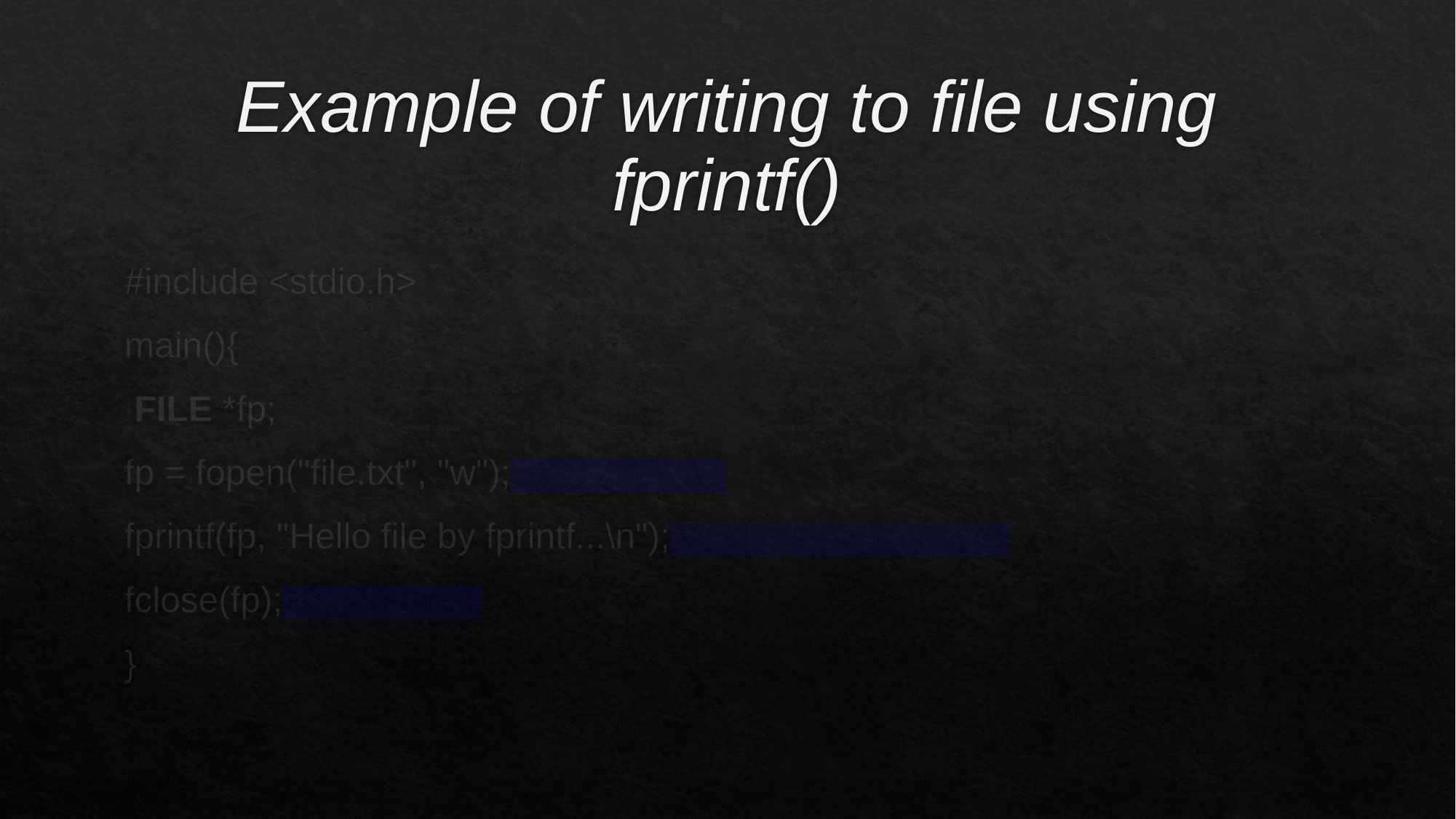

# Example of writing to file using fprintf()
#include <stdio.h>
main(){
 FILE *fp;
fp = fopen("file.txt", "w");//opening file
fprintf(fp, "Hello file by fprintf...\n");//writing data into file
fclose(fp);//closing file
}